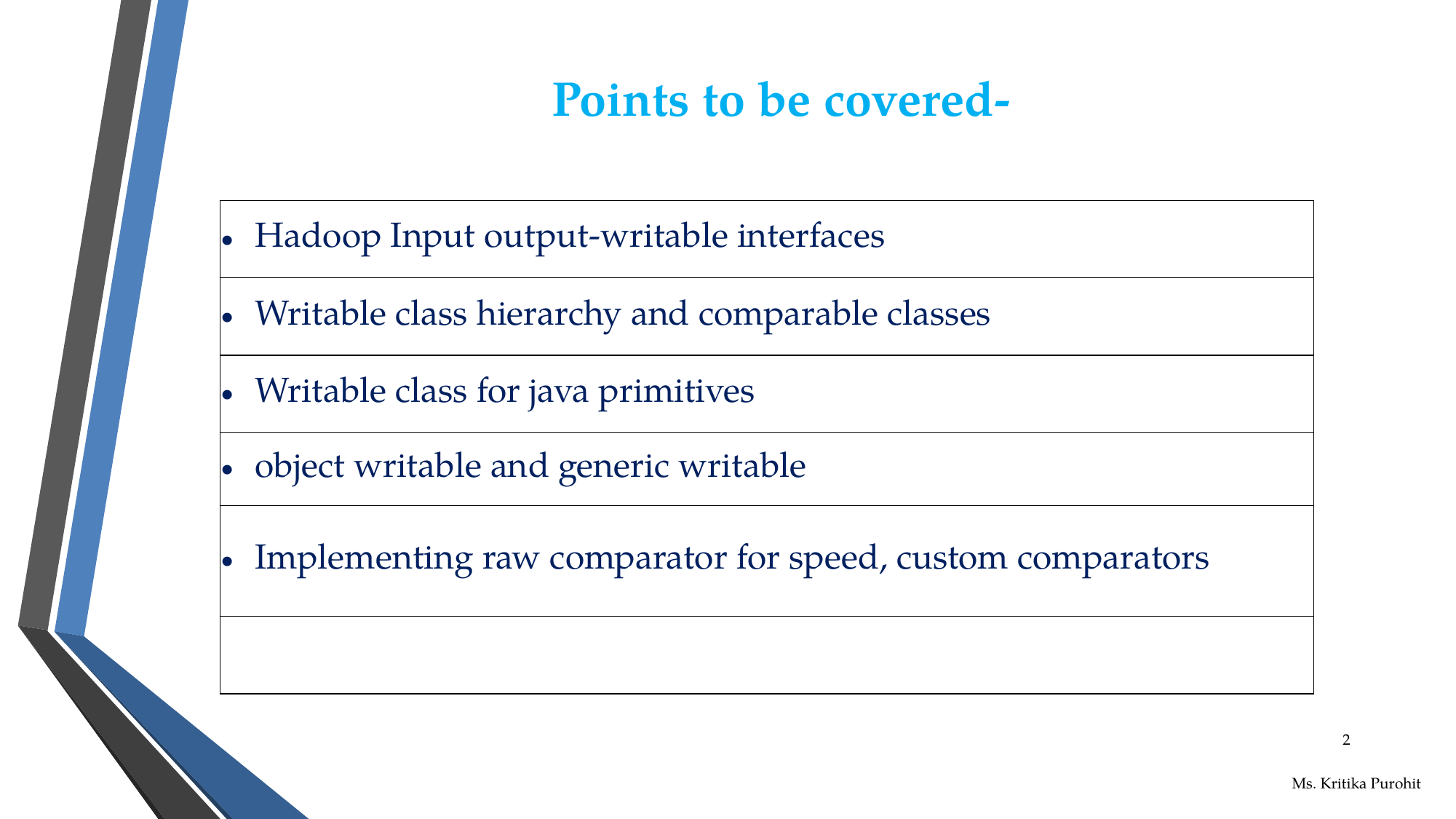

# Points to be covered-
| Hadoop Input output-writable interfaces |
| --- |
| Writable class hierarchy and comparable classes |
| Writable class for java primitives |
| object writable and generic writable |
| Implementing raw comparator for speed, custom comparators |
|  |
2
Ms. Kritika Purohit